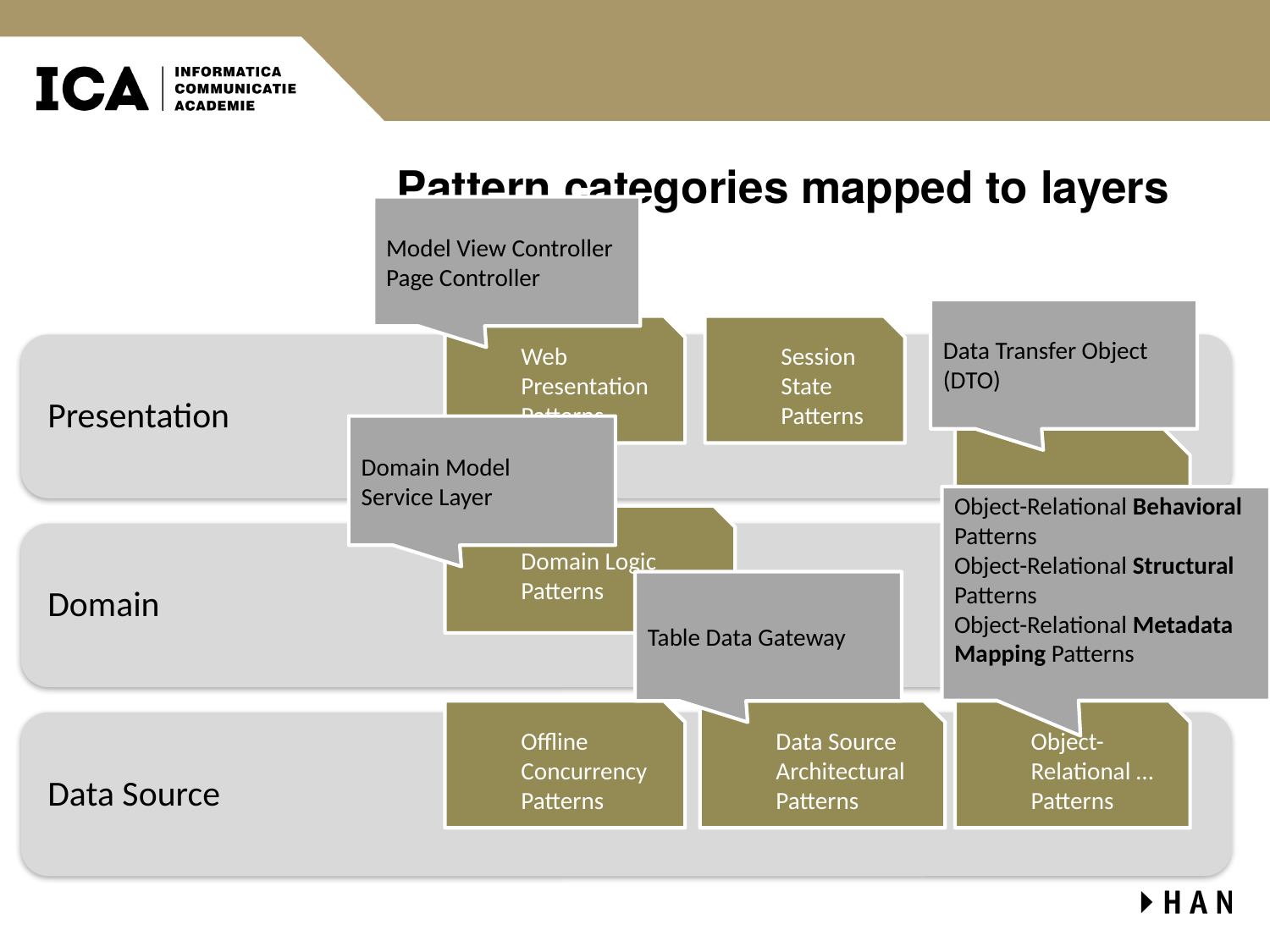

# Pattern categories mapped to layers
Model View Controller
Page Controller

Data Transfer Object (DTO)
Web Presentation Patterns
Session State Patterns
Presentation
Domain
Data Source
Domain Model
Service Layer
Distribution Patterns
Object-Relational Behavioral Patterns
Object-Relational Structural Patterns
Object-Relational Metadata Mapping Patterns

Domain Logic
Patterns
Table Data Gateway
Offline Concurrency Patterns
Data Source Architectural Patterns
Object-Relational … Patterns